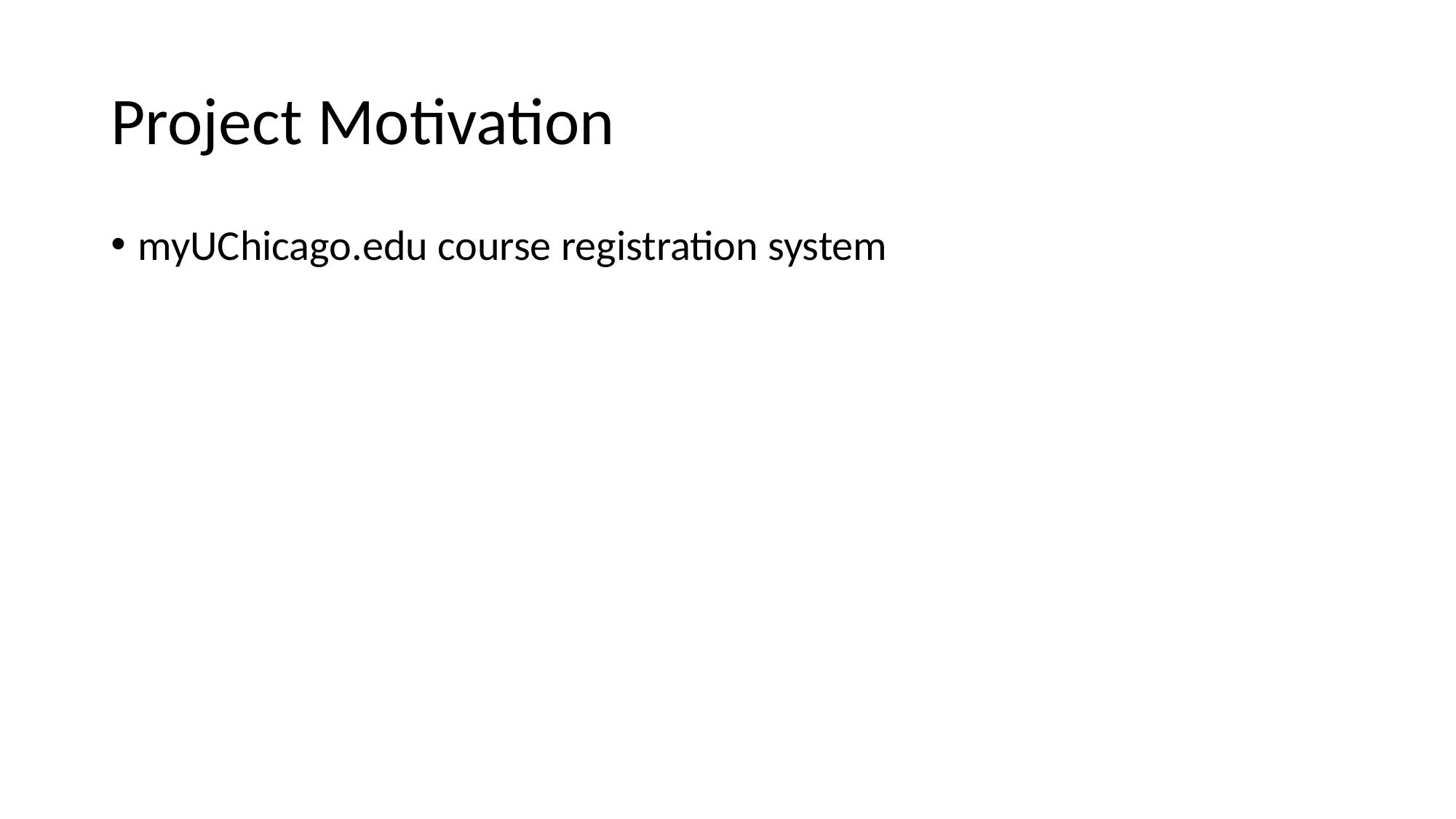

# Project Motivation
myUChicago.edu course registration system